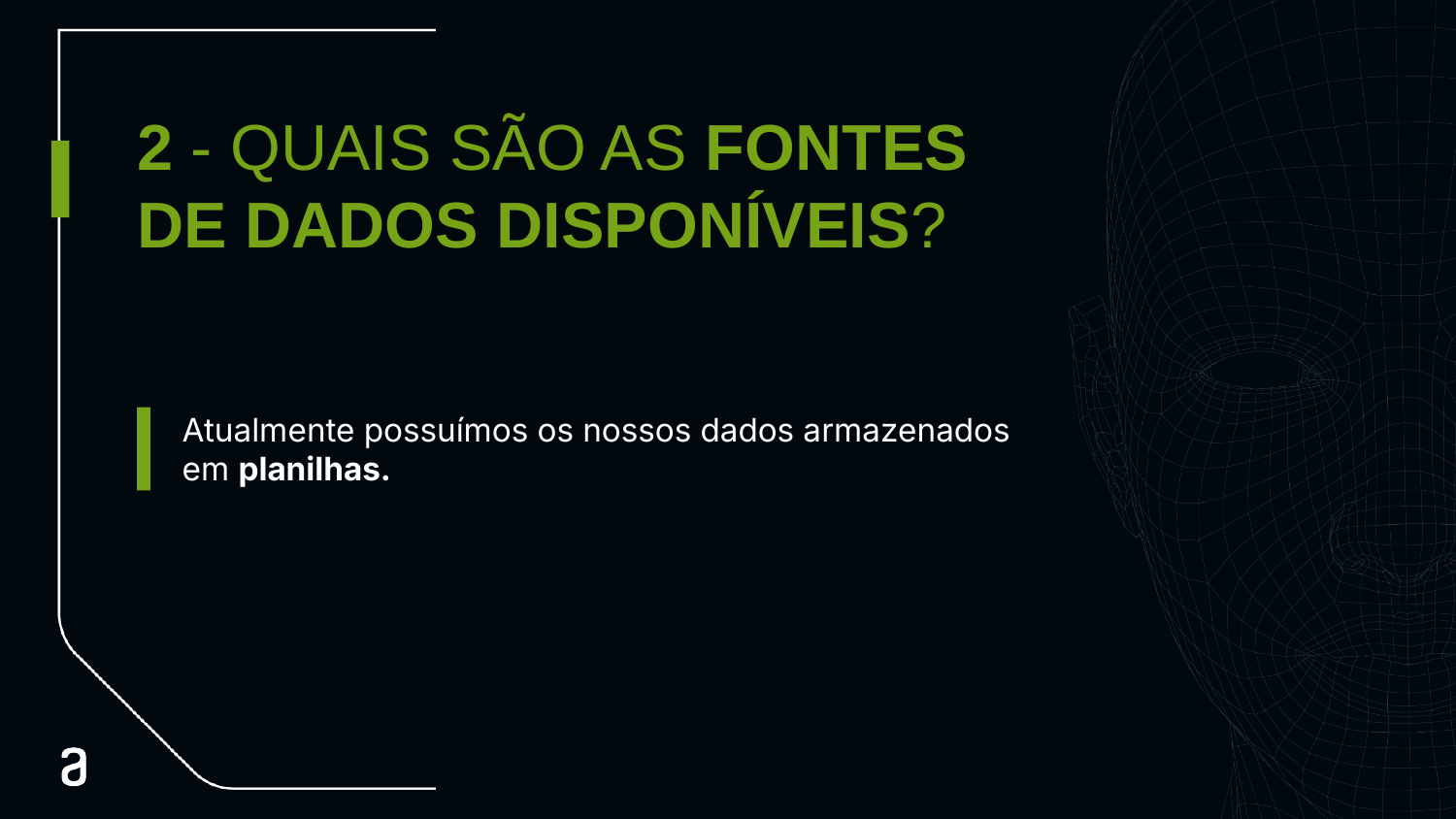

2 - QUAIS SÃO AS FONTES
DE DADOS DISPONÍVEIS?
Primárias
Atualmente possuímos os nossos dados armazenados em planilhas.

Apoio